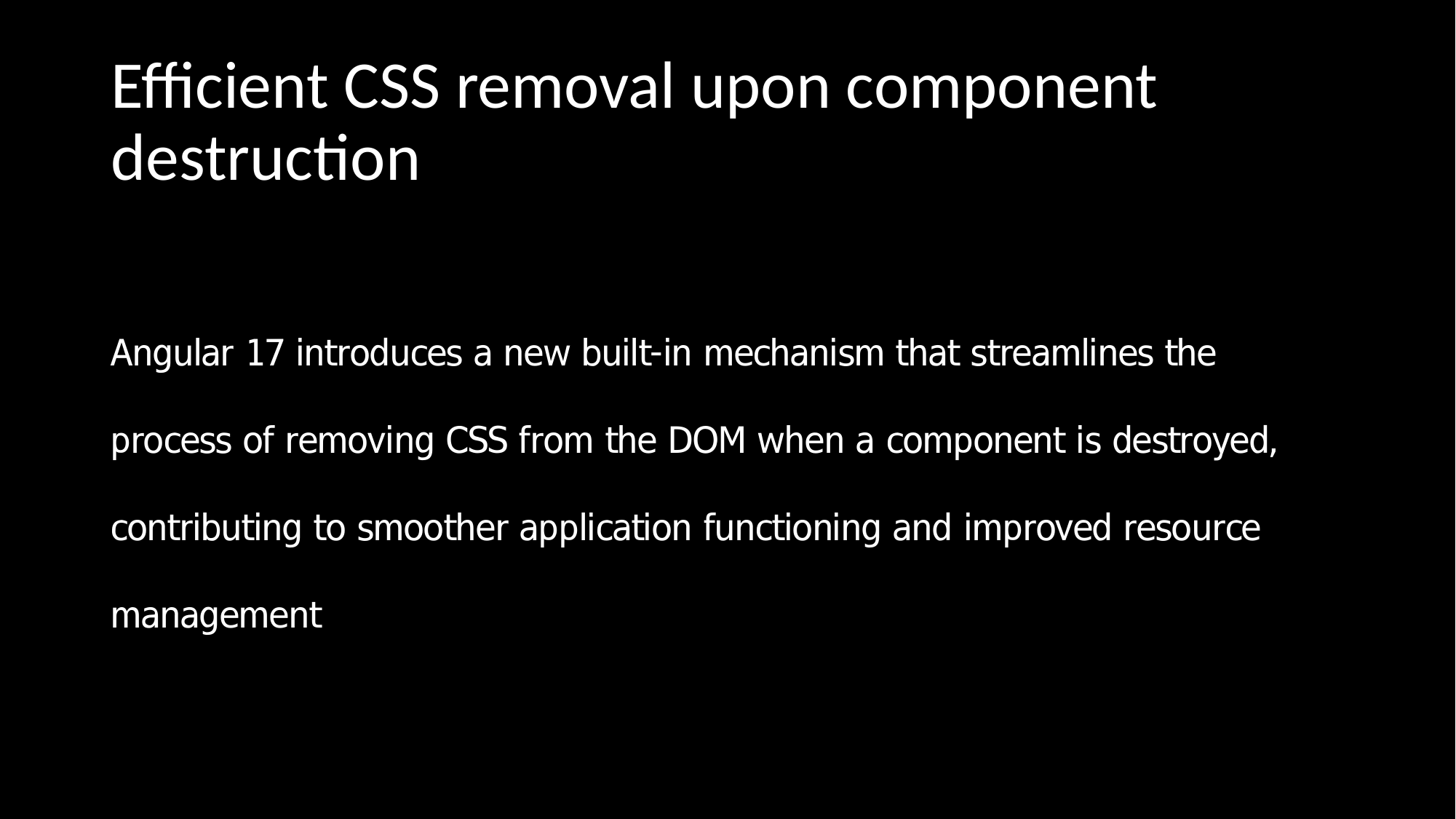

# Efficient CSS removal upon component destruction
Angular 17 introduces a new built-in mechanism that streamlines the process of removing CSS from the DOM when a component is destroyed, contributing to smoother application functioning and improved resource management